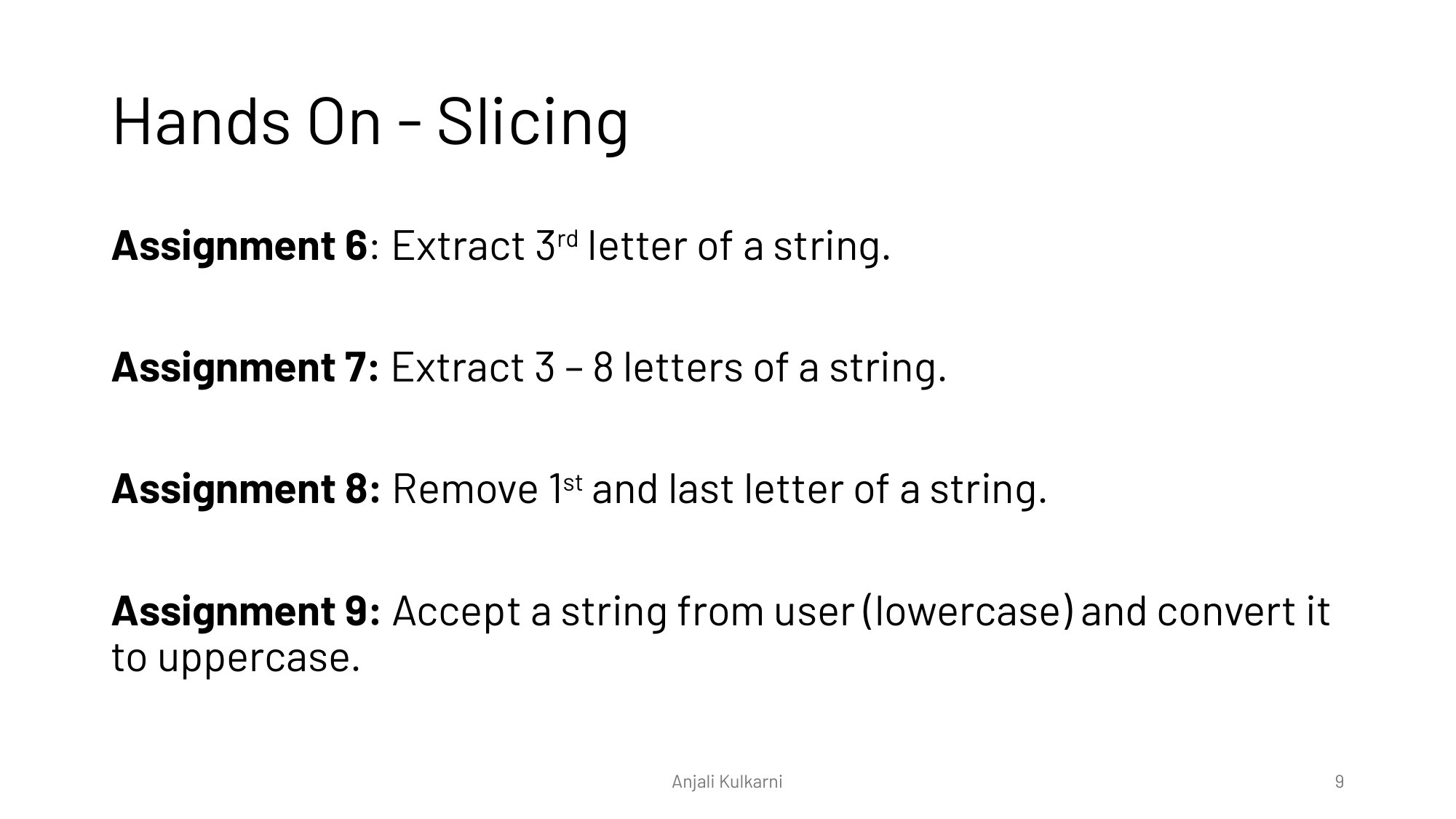

# Hands On - Slicing
Assignment 6: Extract 3rd letter of a string.

Assignment 7: Extract 3 – 8 letters of a string.

Assignment 8: Remove 1st and last letter of a string.

Assignment 9: Accept a string from user (lowercase) and convert it to uppercase.

Anjali Kulkarni
9